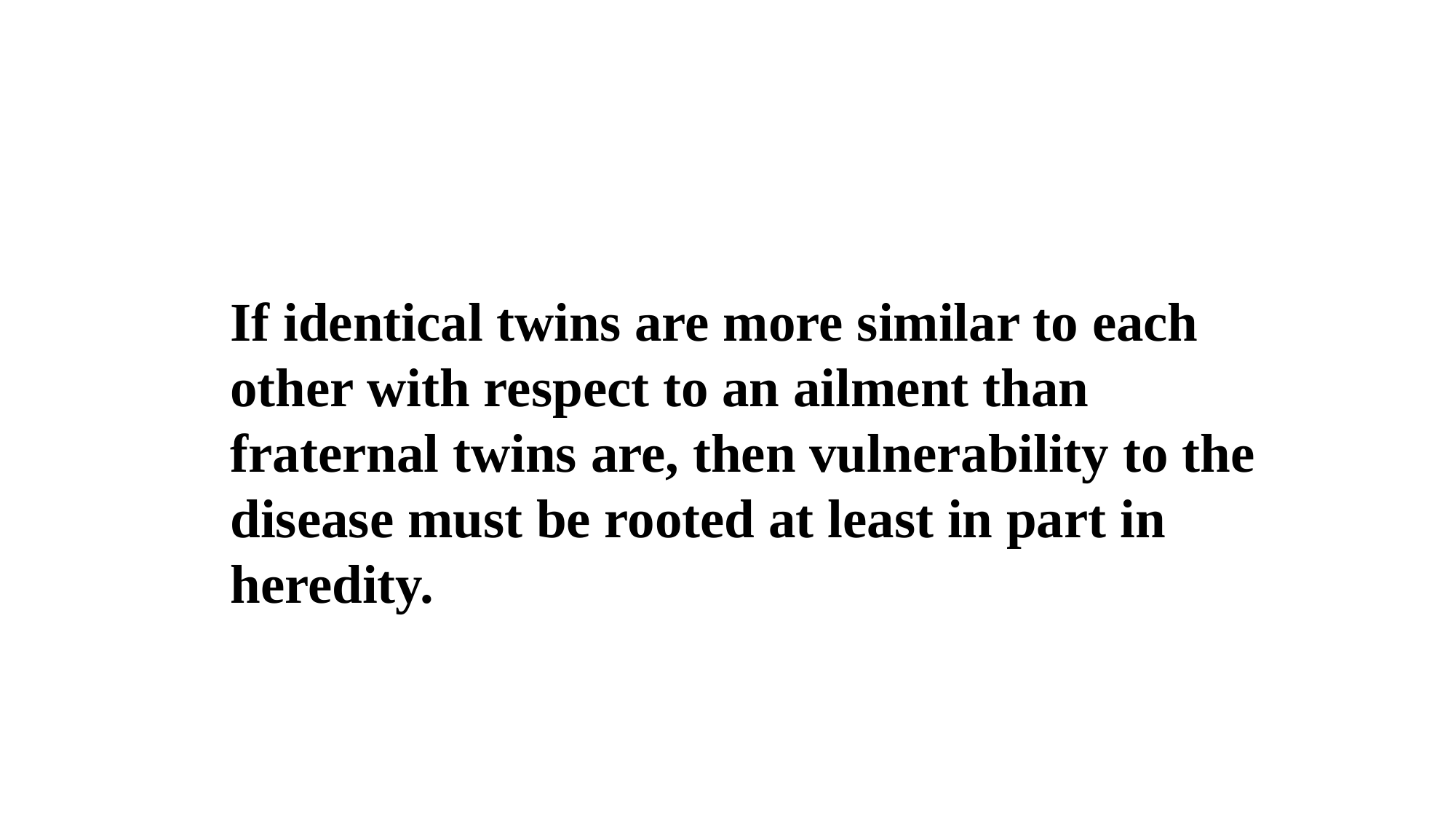

If identical twins are more similar to each other with respect to an ailment than fraternal twins are, then vulnerability to the disease must be rooted at least in part in heredity.